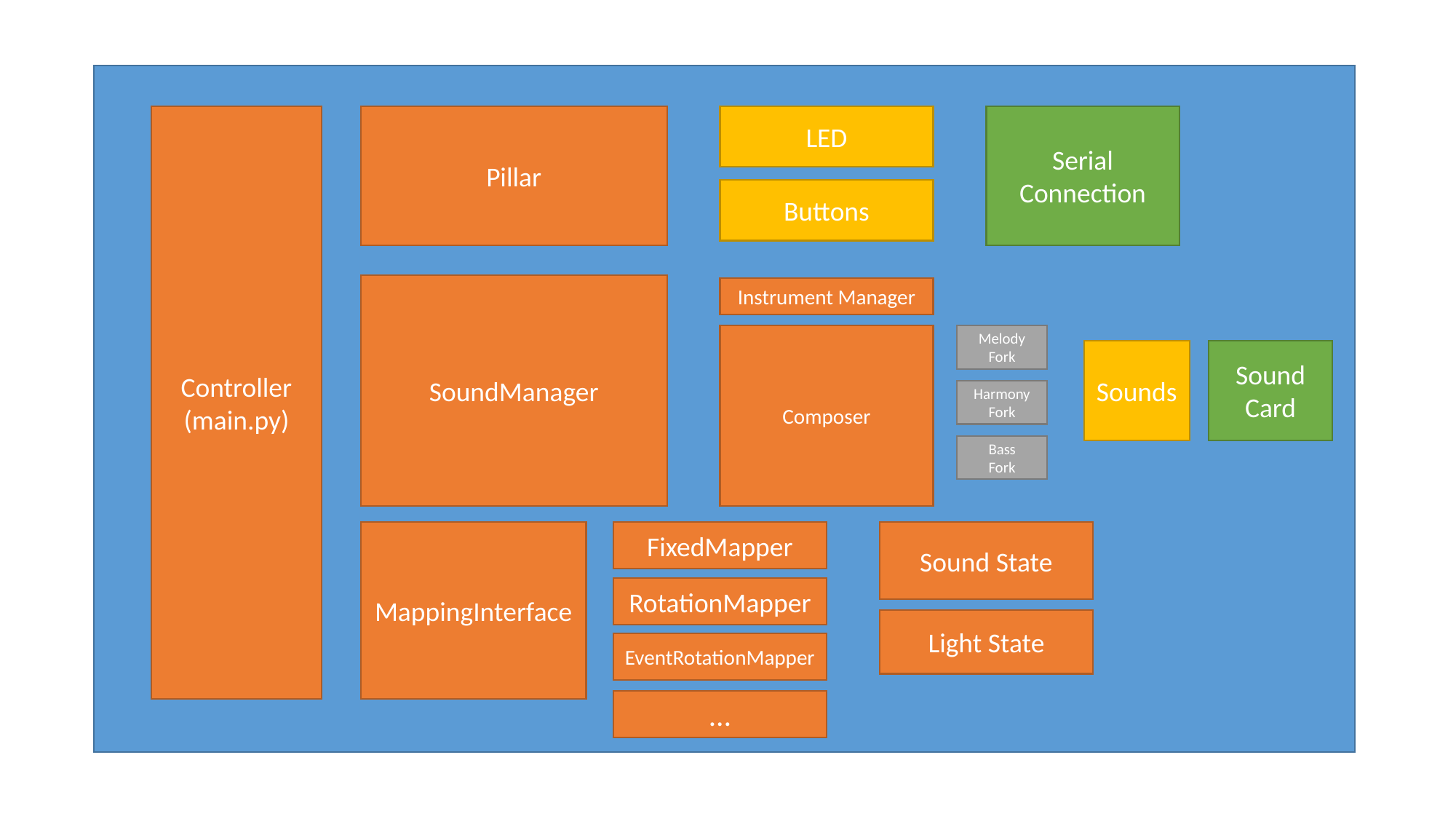

Serial Connection
Controller
(main.py)
Pillar
LED
Buttons
SoundManager
Instrument Manager
Composer
Melody Fork
Sound Card
Sounds
Harmony
Fork
Bass
Fork
MappingInterface
FixedMapper
Sound State
RotationMapper
Light State
EventRotationMapper
…